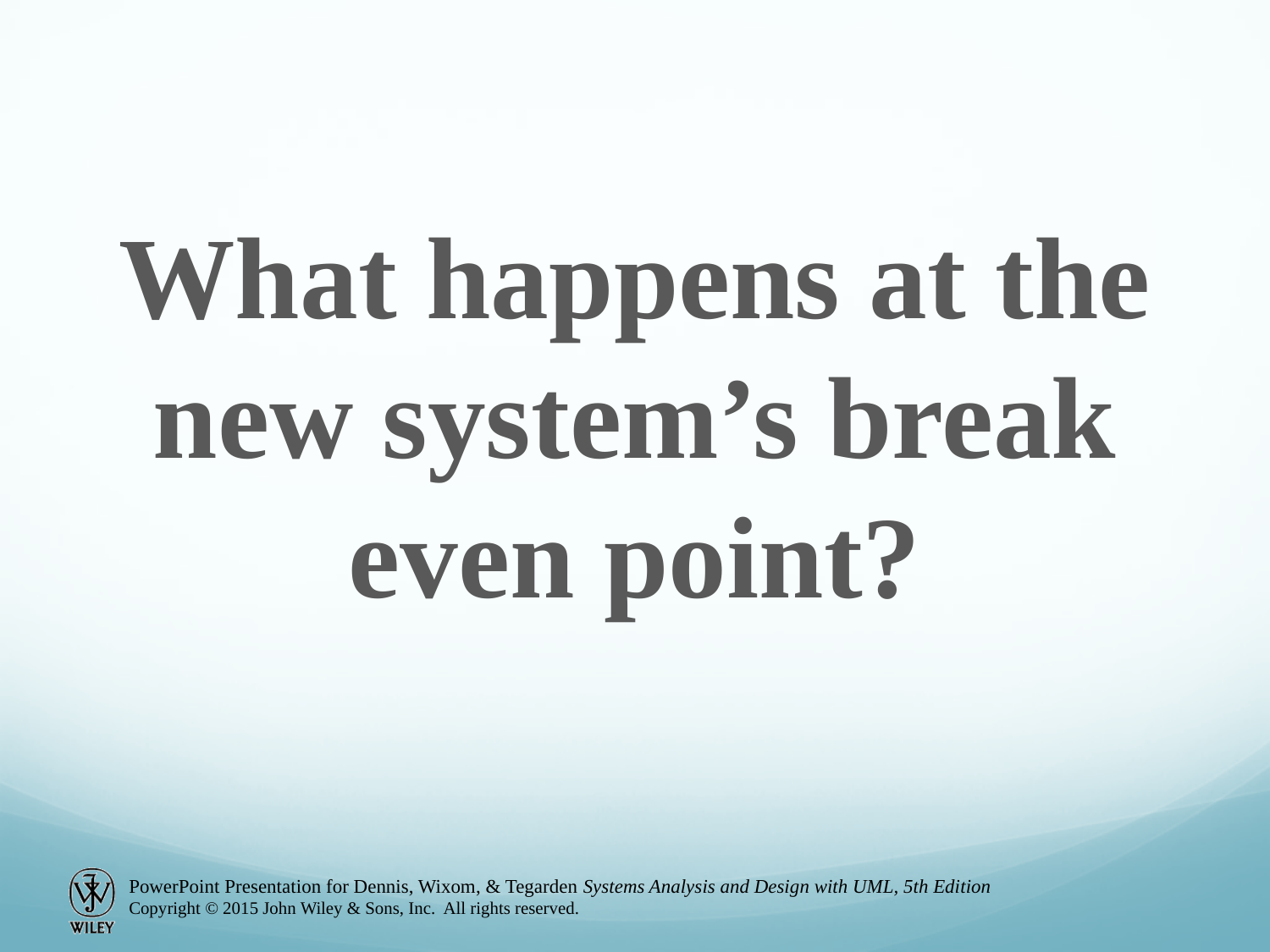

What happens at the new system’s break even point?